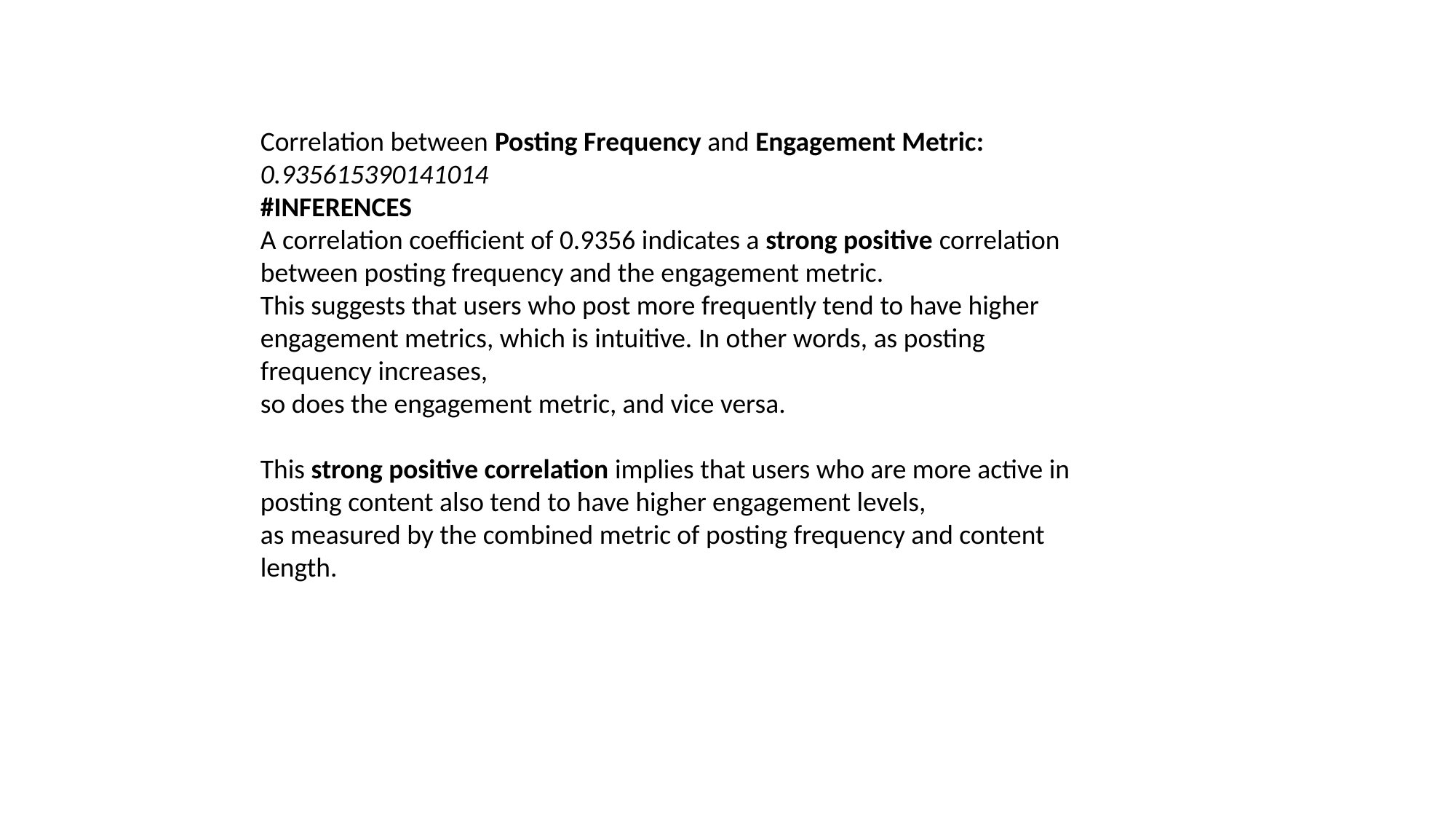

Correlation between Posting Frequency and Engagement Metric: 0.935615390141014
#INFERENCES
A correlation coefficient of 0.9356 indicates a strong positive correlation between posting frequency and the engagement metric.
This suggests that users who post more frequently tend to have higher engagement metrics, which is intuitive. In other words, as posting frequency increases,
so does the engagement metric, and vice versa.

This strong positive correlation implies that users who are more active in posting content also tend to have higher engagement levels,
as measured by the combined metric of posting frequency and content length.